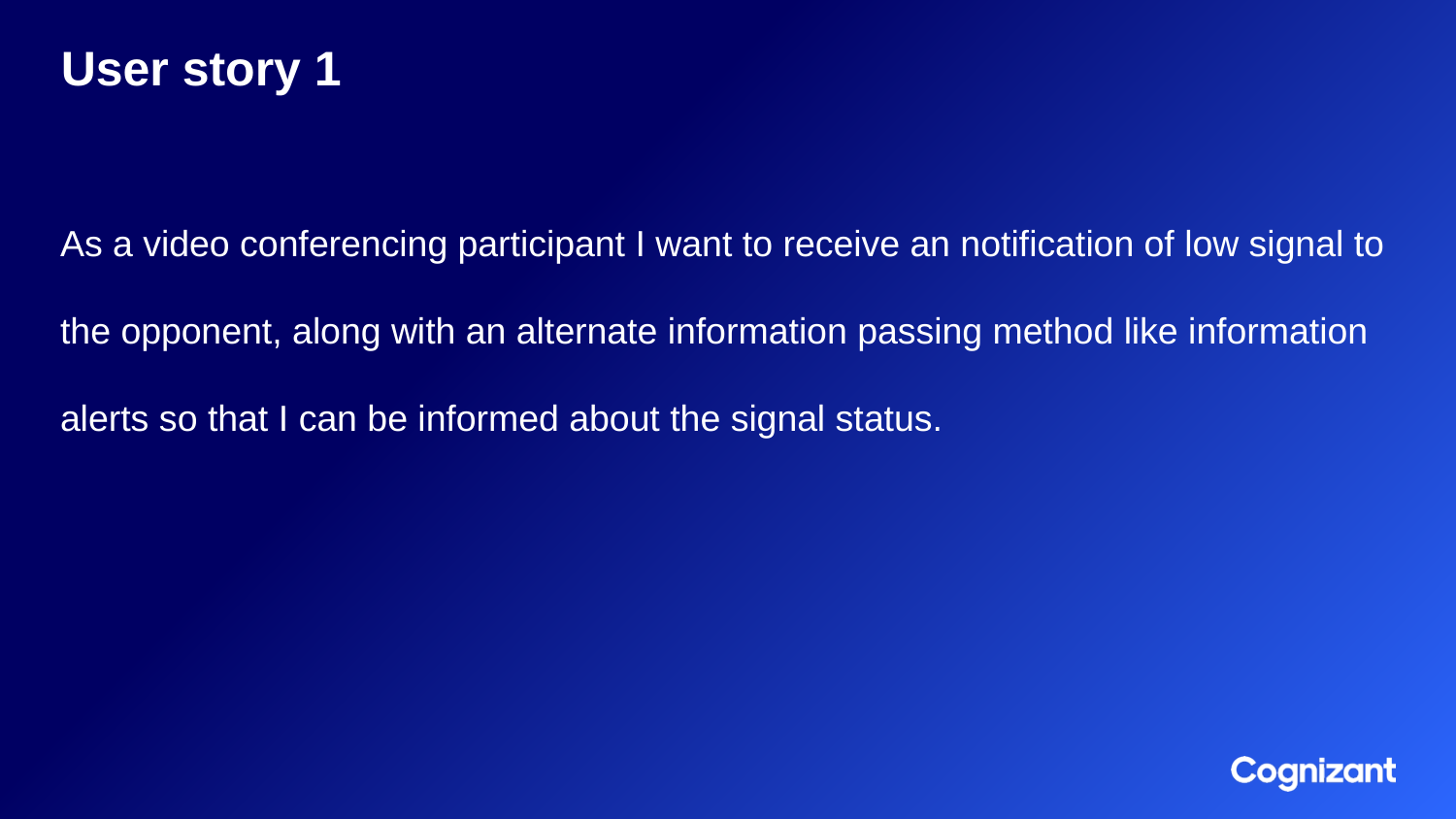

# User story 1
As a video conferencing participant I want to receive an notification of low signal to the opponent, along with an alternate information passing method like information alerts so that I can be informed about the signal status.